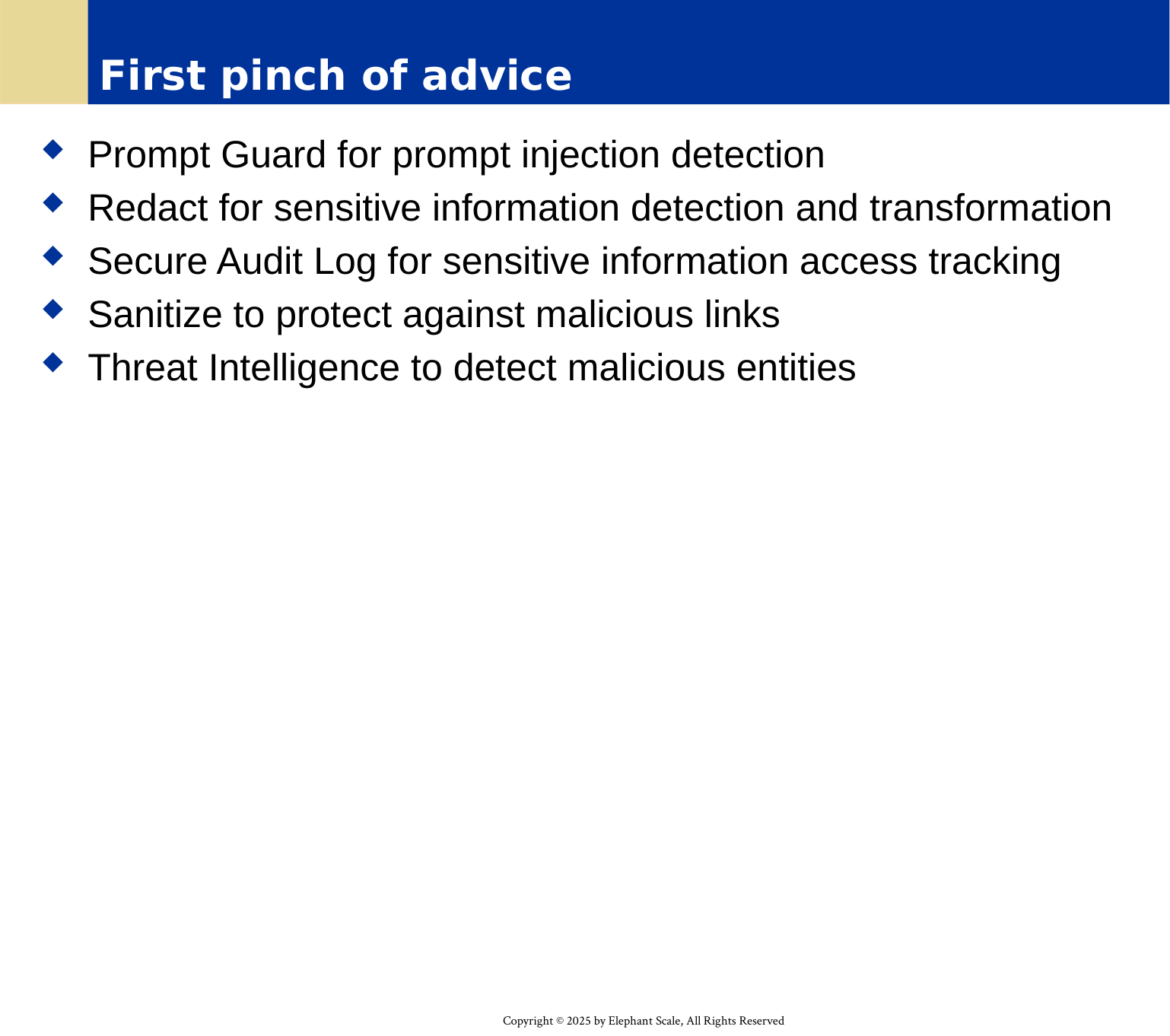

# First pinch of advice
 Prompt Guard for prompt injection detection
 Redact for sensitive information detection and transformation
 Secure Audit Log for sensitive information access tracking
 Sanitize to protect against malicious links
 Threat Intelligence to detect malicious entities
Copyright © 2025 by Elephant Scale, All Rights Reserved